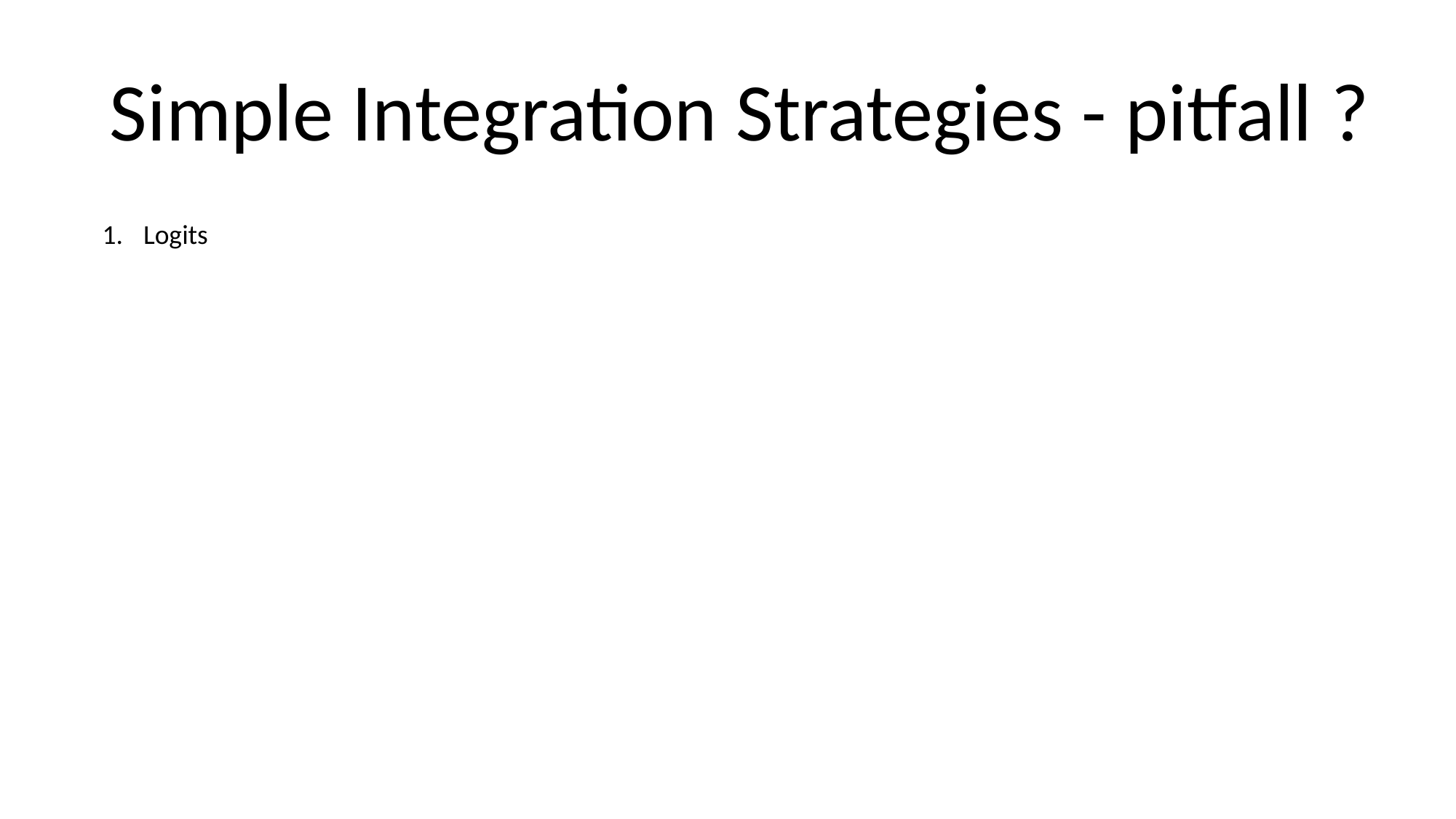

Simple Integration Strategies - pitfall ?
Logits